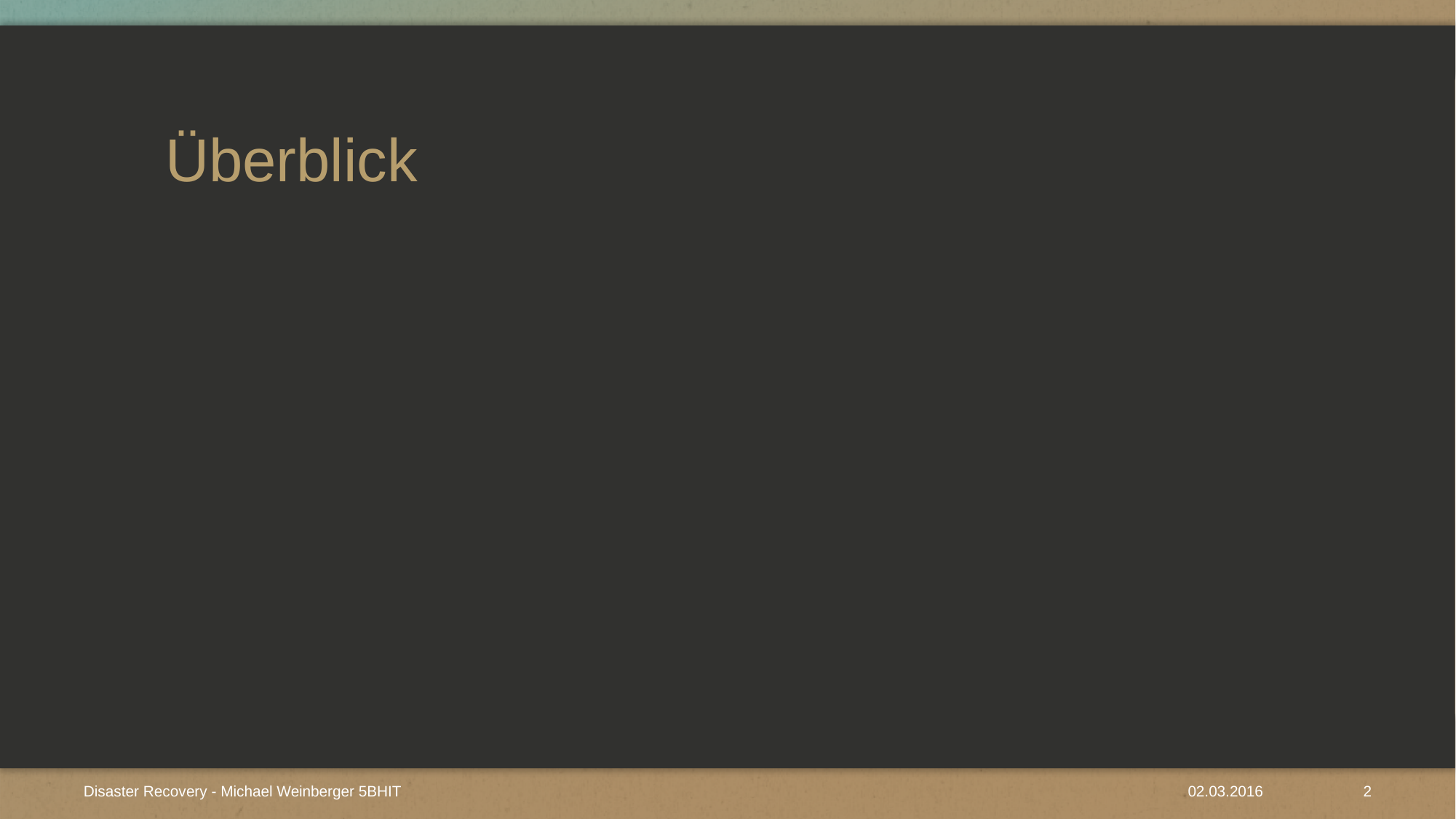

# Überblick

Disaster Recovery - Michael Weinberger 5BHIT
02.03.2016
2